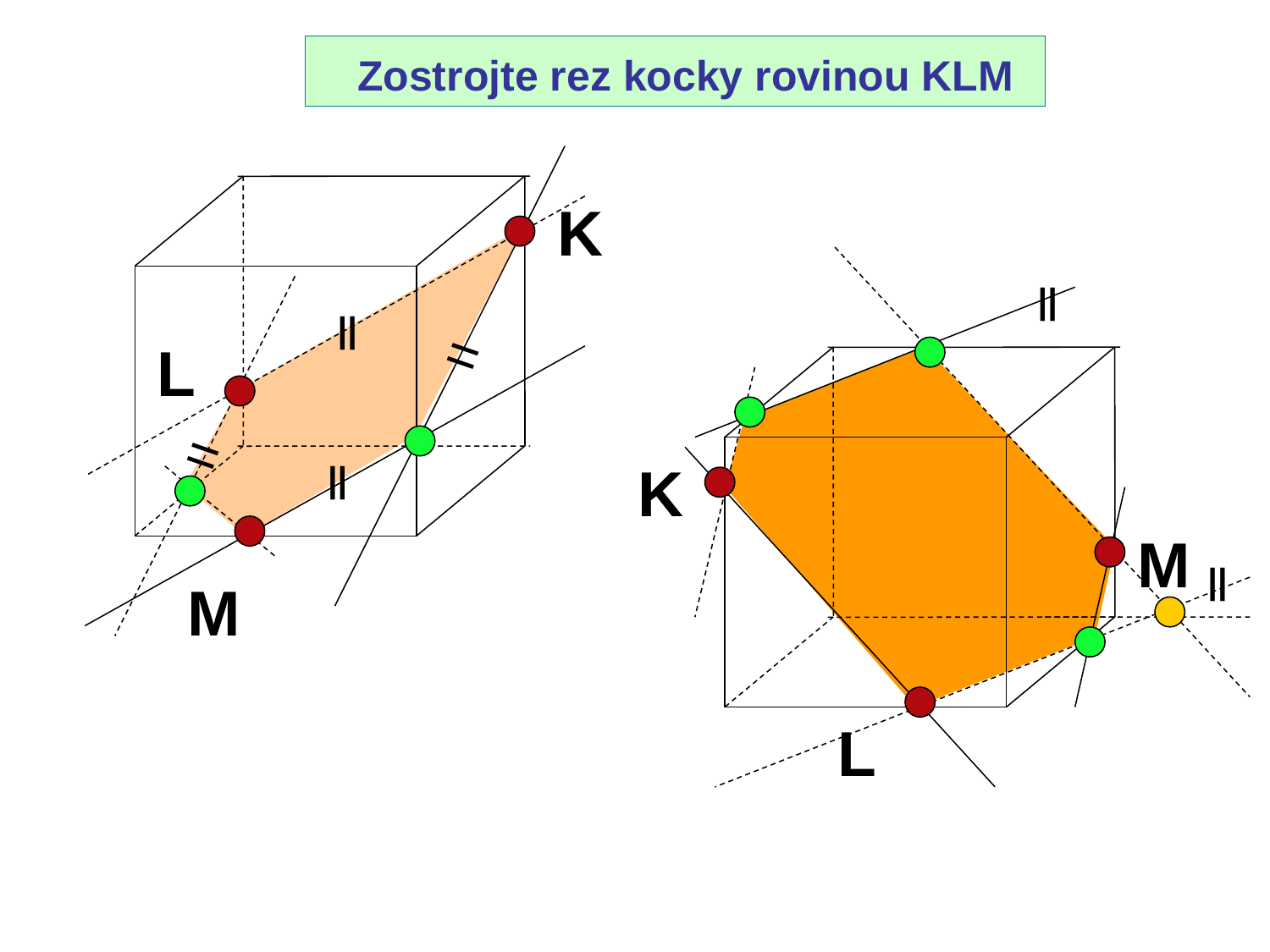

Zostrojte rez kocky rovinou KLM

K

||

||
=
L

=

K

||

M

||
M

L